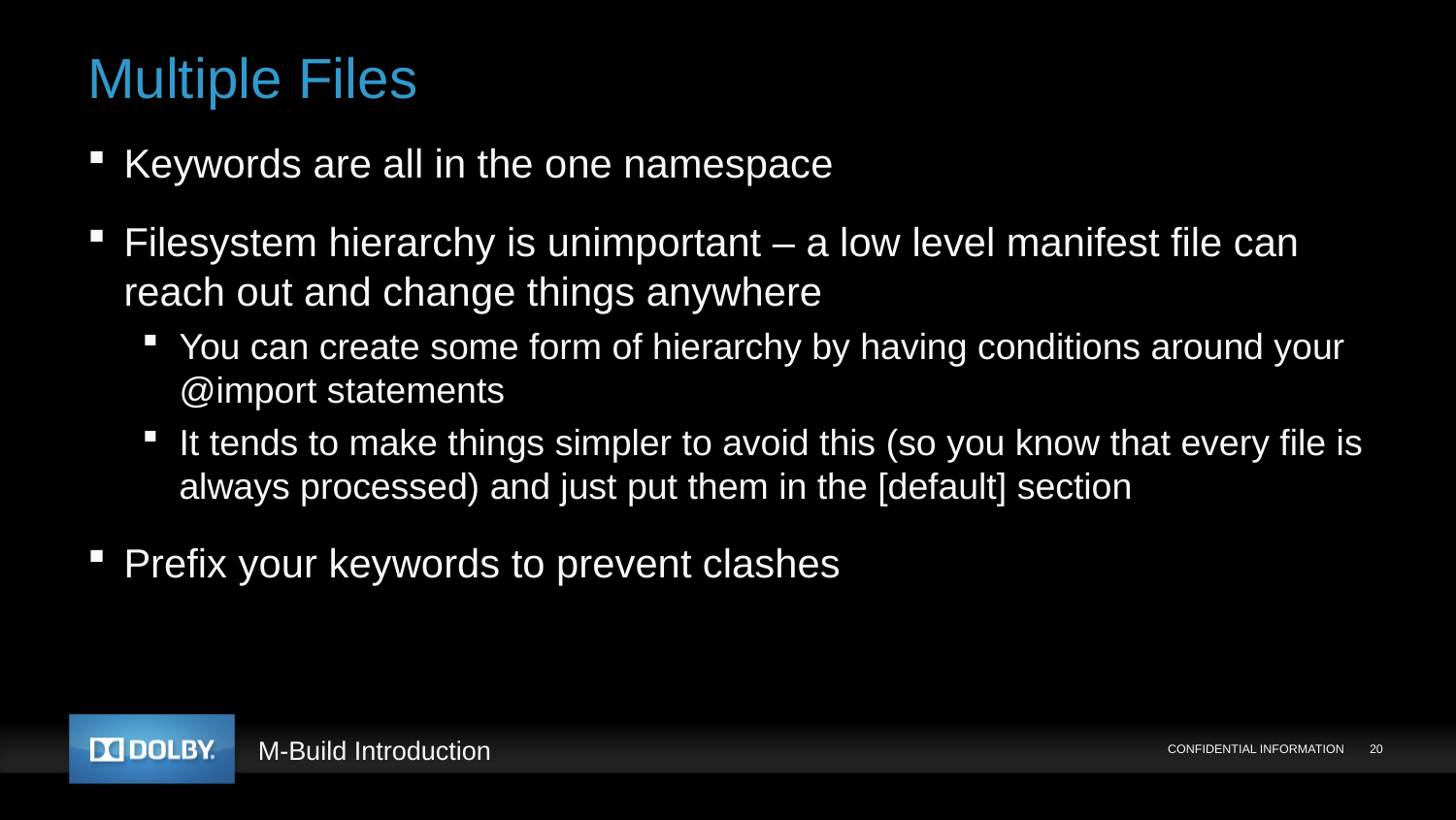

# Multiple Files
Keywords are all in the one namespace
Filesystem hierarchy is unimportant – a low level manifest file can reach out and change things anywhere
You can create some form of hierarchy by having conditions around your @import statements
It tends to make things simpler to avoid this (so you know that every file is always processed) and just put them in the [default] section
Prefix your keywords to prevent clashes
CONFIDENTIAL INFORMATION
20